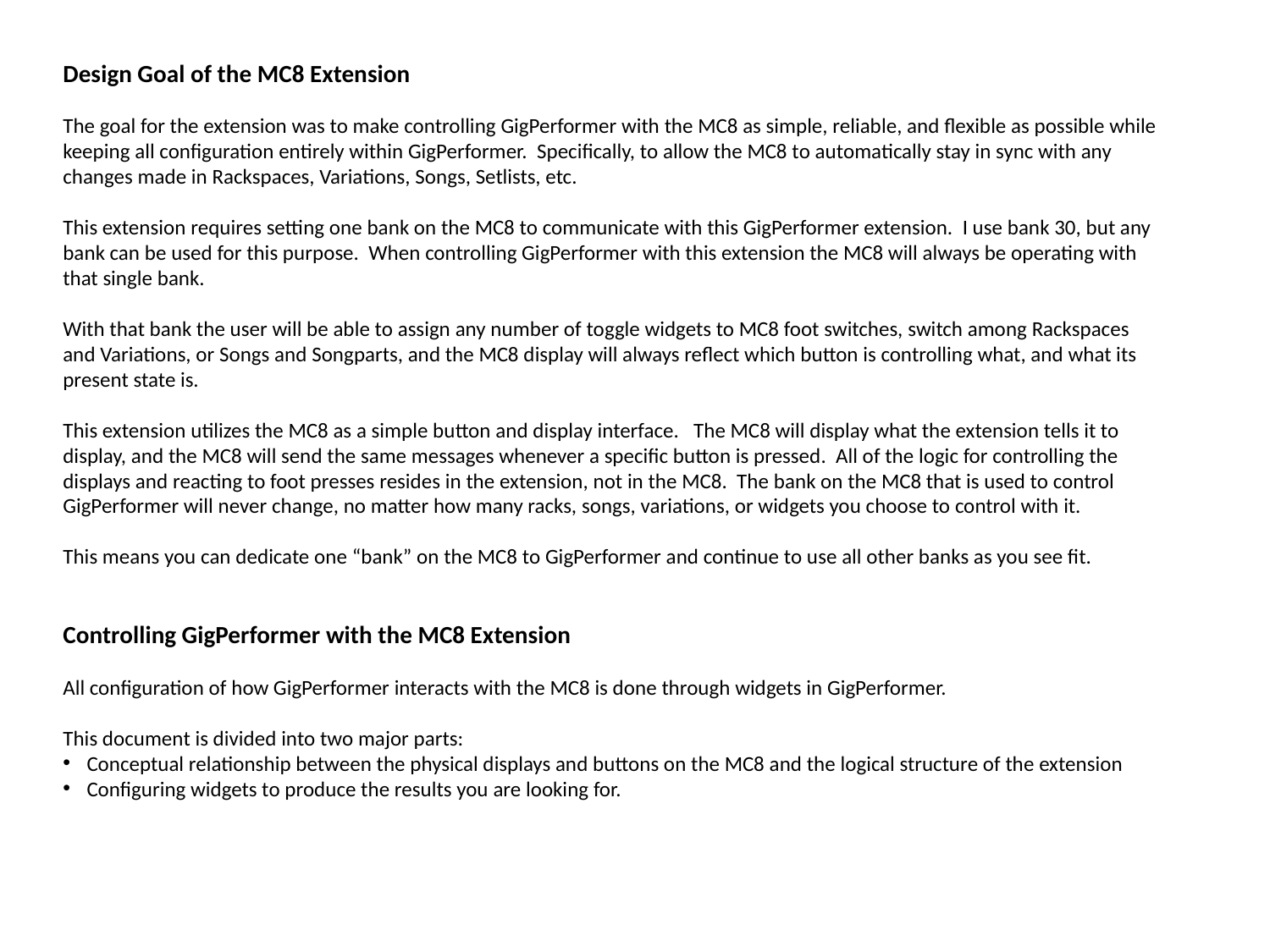

Design Goal of the MC8 Extension

The goal for the extension was to make controlling GigPerformer with the MC8 as simple, reliable, and flexible as possible while keeping all configuration entirely within GigPerformer.  Specifically, to allow the MC8 to automatically stay in sync with any changes made in Rackspaces, Variations, Songs, Setlists, etc.

This extension requires setting one bank on the MC8 to communicate with this GigPerformer extension.  I use bank 30, but any bank can be used for this purpose.  When controlling GigPerformer with this extension the MC8 will always be operating with that single bank.

With that bank the user will be able to assign any number of toggle widgets to MC8 foot switches, switch among Rackspaces and Variations, or Songs and Songparts, and the MC8 display will always reflect which button is controlling what, and what its present state is.

This extension utilizes the MC8 as a simple button and display interface.   The MC8 will display what the extension tells it to display, and the MC8 will send the same messages whenever a specific button is pressed.  All of the logic for controlling the displays and reacting to foot presses resides in the extension, not in the MC8.  The bank on the MC8 that is used to control GigPerformer will never change, no matter how many racks, songs, variations, or widgets you choose to control with it.

This means you can dedicate one “bank” on the MC8 to GigPerformer and continue to use all other banks as you see fit.

Controlling GigPerformer with the MC8 Extension

All configuration of how GigPerformer interacts with the MC8 is done through widgets in GigPerformer.

This document is divided into two major parts:
Conceptual relationship between the physical displays and buttons on the MC8 and the logical structure of the extension
Configuring widgets to produce the results you are looking for.